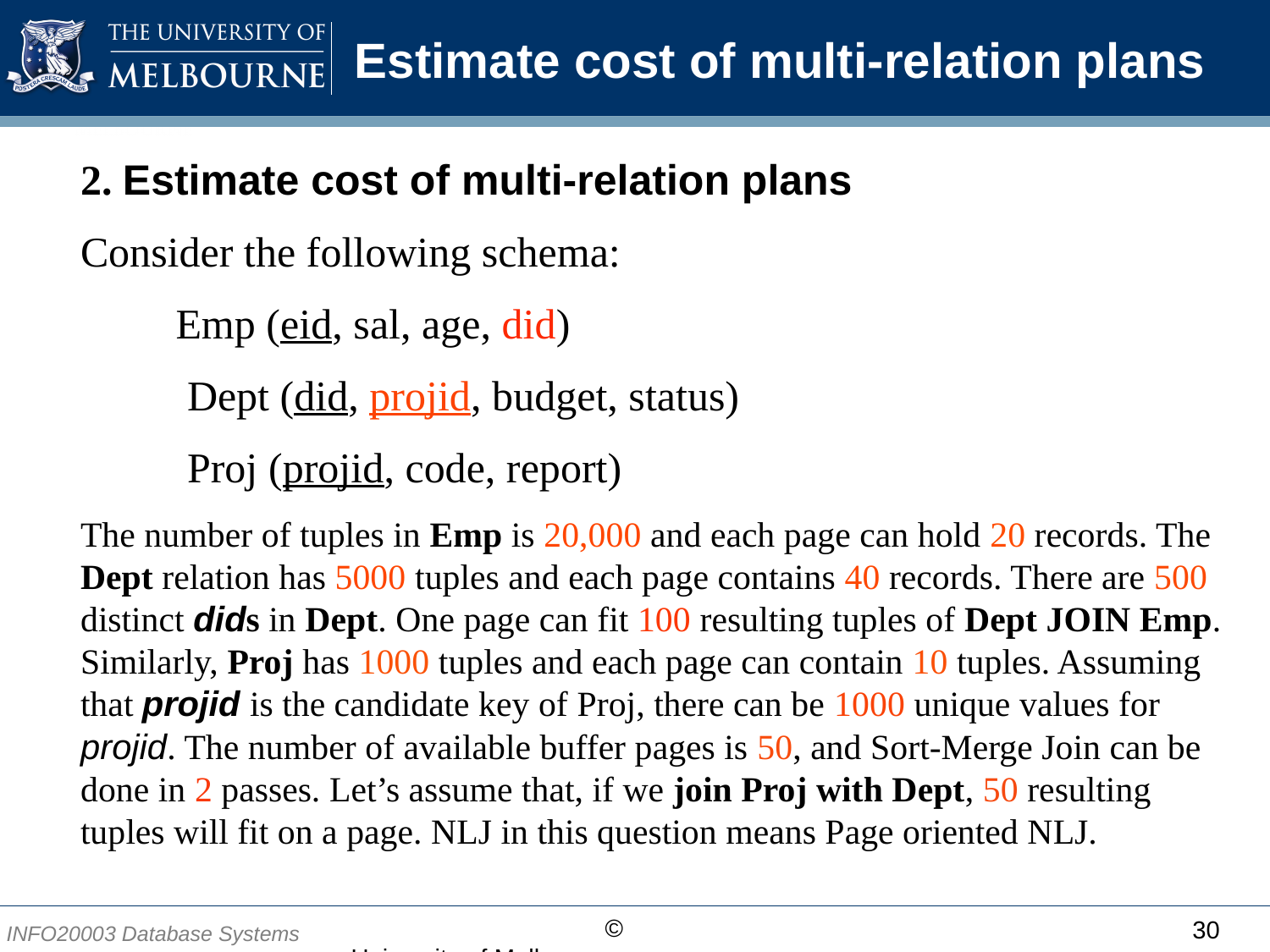

# Estimate cost of multi-relation plans
2. Estimate cost of multi-relation plans
Consider the following schema:
         Emp (eid, sal, age, did)
         Dept (did, projid, budget, status)
         Proj (projid, code, report)
The number of tuples in Emp is 20,000 and each page can hold 20 records. The Dept relation has 5000 tuples and each page contains 40 records. There are 500 distinct dids in Dept. One page can fit 100 resulting tuples of Dept JOIN Emp. Similarly, Proj has 1000 tuples and each page can contain 10 tuples. Assuming that projid is the candidate key of Proj, there can be 1000 unique values for projid. The number of available buffer pages is 50, and Sort-Merge Join can be done in 2 passes. Let’s assume that, if we join Proj with Dept, 50 resulting tuples will fit on a page. NLJ in this question means Page oriented NLJ.

30